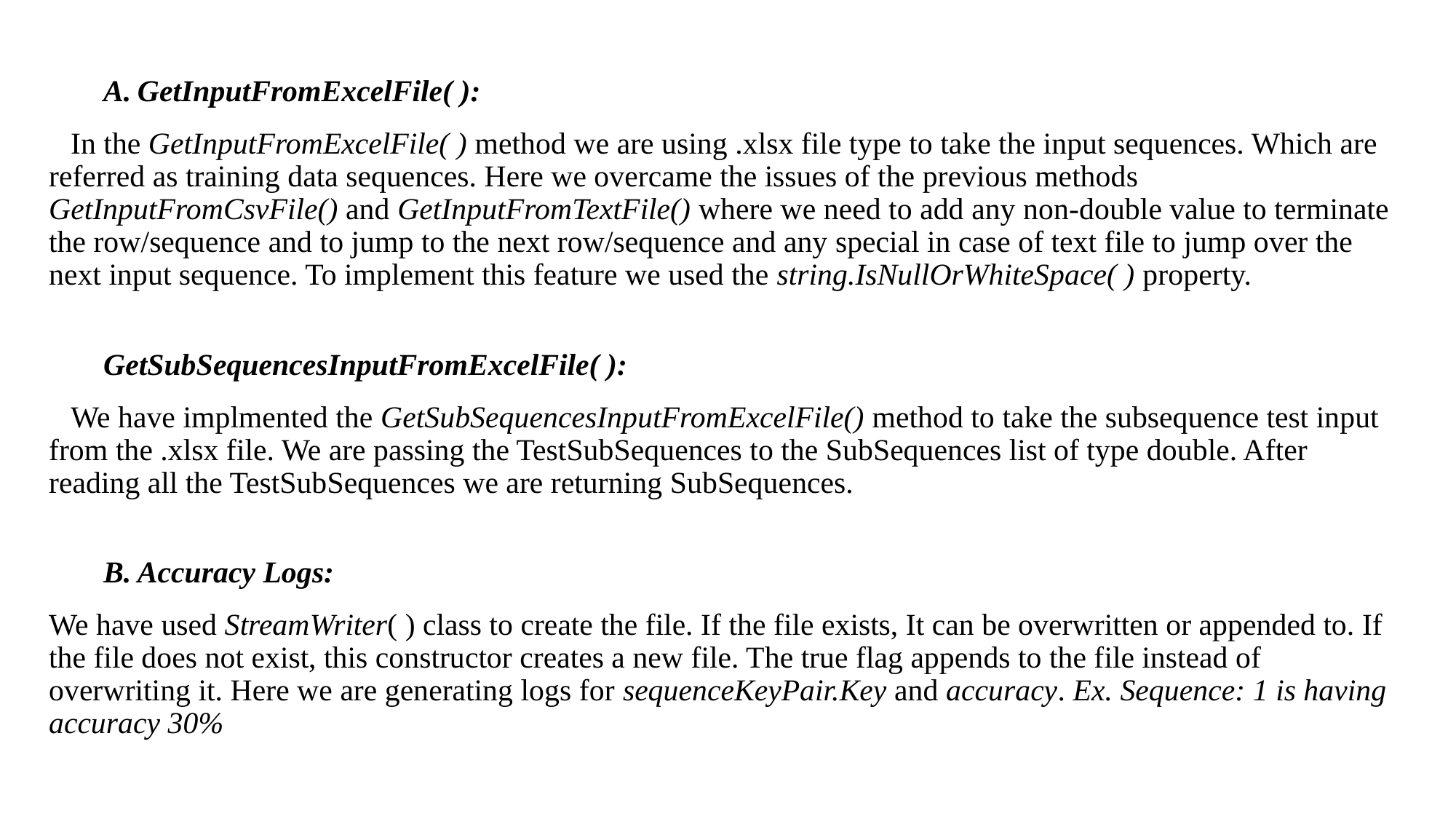

GetInputFromExcelFile( ):
In the GetInputFromExcelFile( ) method we are using .xlsx file type to take the input sequences. Which are referred as training data sequences. Here we overcame the issues of the previous methods GetInputFromCsvFile() and GetInputFromTextFile() where we need to add any non-double value to terminate the row/sequence and to jump to the next row/sequence and any special in case of text file to jump over the next input sequence. To implement this feature we used the string.IsNullOrWhiteSpace( ) property.

GetSubSequencesInputFromExcelFile( ):
We have implmented the GetSubSequencesInputFromExcelFile() method to take the subsequence test input from the .xlsx file. We are passing the TestSubSequences to the SubSequences list of type double. After reading all the TestSubSequences we are returning SubSequences.

Accuracy Logs:
We have used StreamWriter( ) class to create the file. If the file exists, It can be overwritten or appended to. If the file does not exist, this constructor creates a new file. The true flag appends to the file instead of overwriting it. Here we are generating logs for sequenceKeyPair.Key and accuracy. Ex. Sequence: 1 is having accuracy 30%